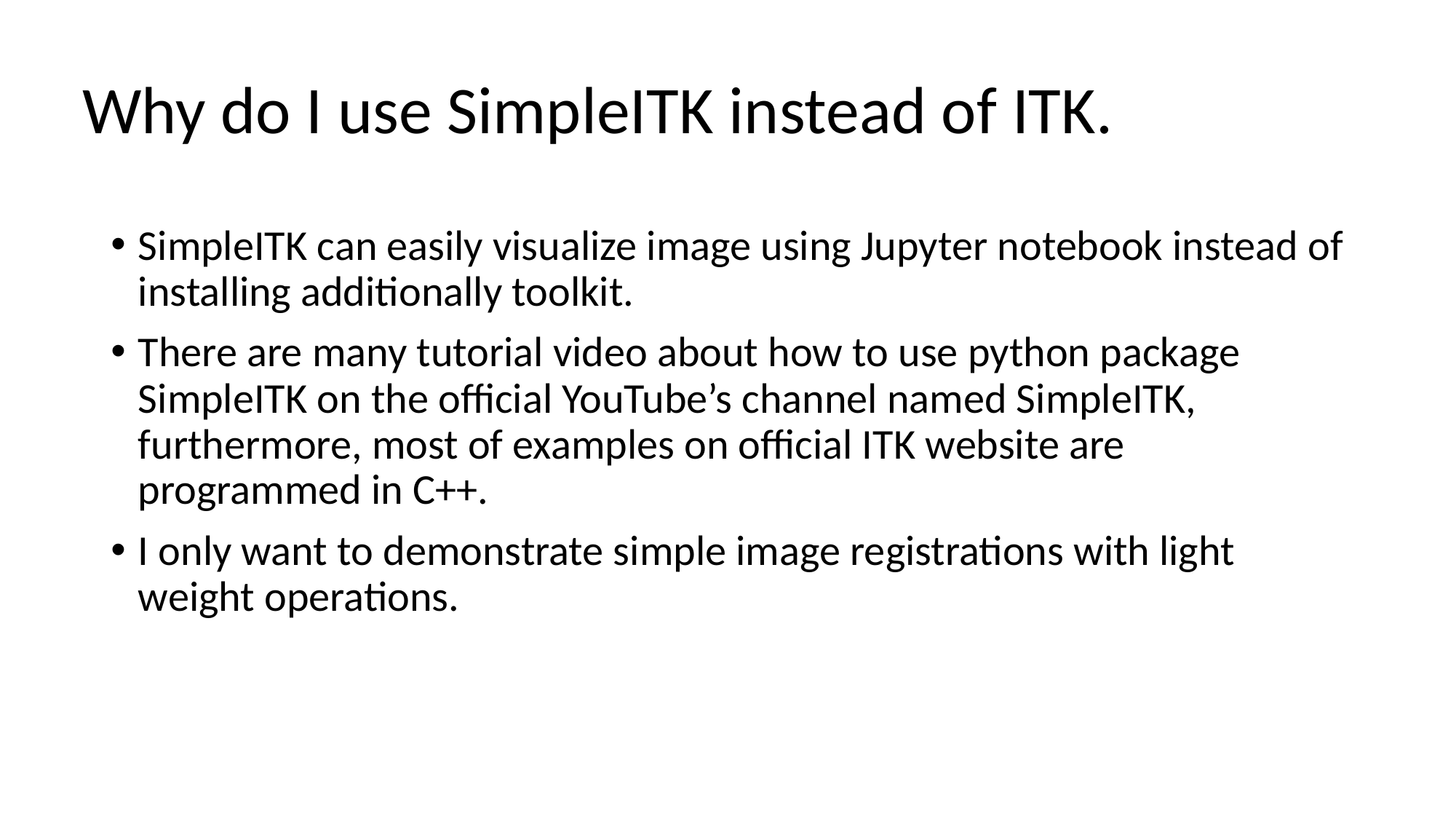

# Why do I use SimpleITK instead of ITK.
SimpleITK can easily visualize image using Jupyter notebook instead of installing additionally toolkit.
There are many tutorial video about how to use python package SimpleITK on the official YouTube’s channel named SimpleITK, furthermore, most of examples on official ITK website are programmed in C++.
I only want to demonstrate simple image registrations with light weight operations.